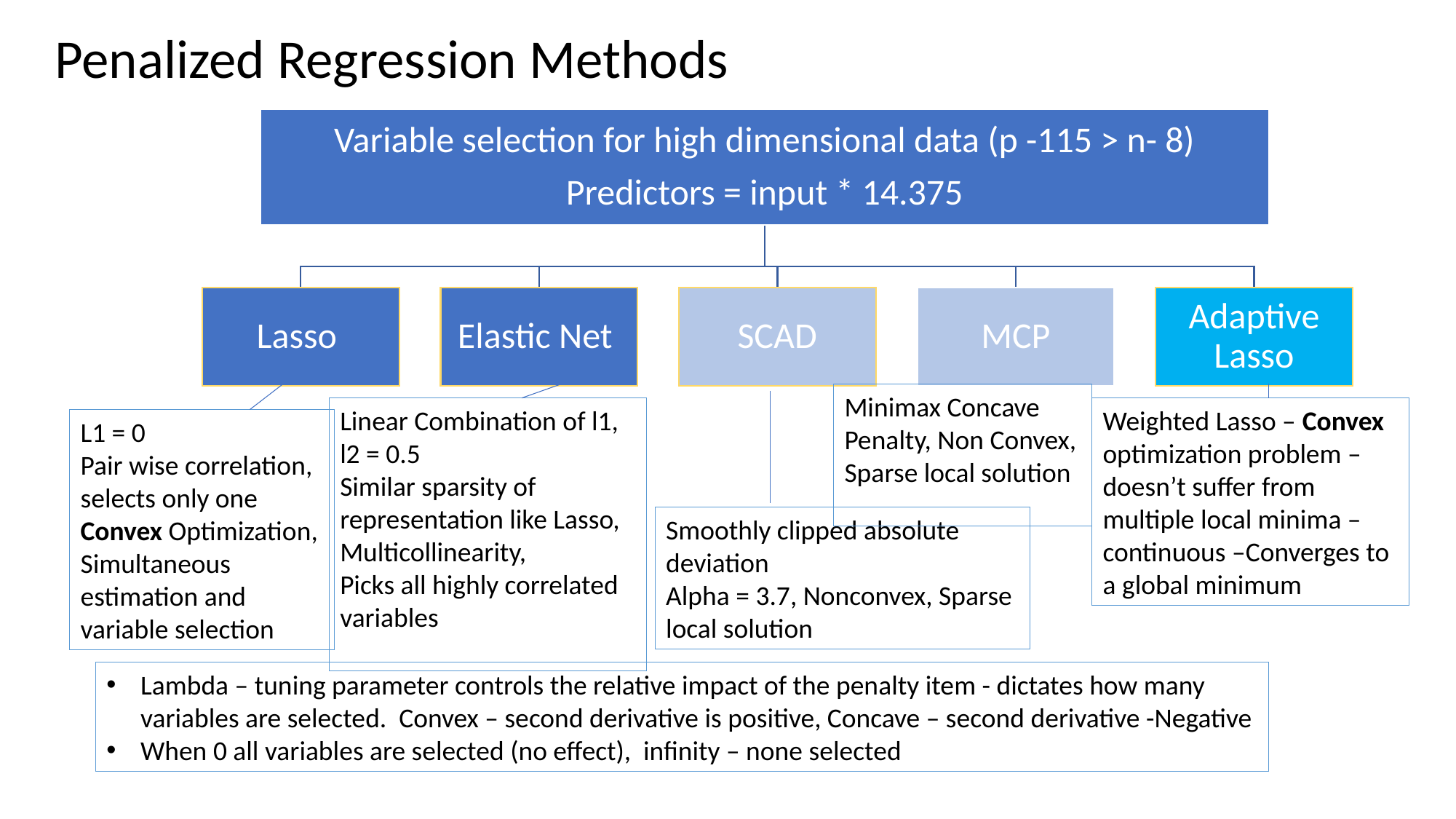

Penalized Regression Methods
Variable selection for high dimensional data (p -115 > n- 8)
Predictors = input * 14.375
Lasso
Elastic Net
SCAD
MCP
Adaptive Lasso
Minimax Concave Penalty, Non Convex,
Sparse local solution

Linear Combination of l1, l2 = 0.5
Similar sparsity of representation like Lasso,
Multicollinearity,
Picks all highly correlated variables

Weighted Lasso – Convex optimization problem – doesn’t suffer from multiple local minima – continuous –Converges to a global minimum
L1 = 0
Pair wise correlation, selects only one
Convex Optimization,
Simultaneous estimation and variable selection
Smoothly clipped absolute deviation
Alpha = 3.7, Nonconvex, Sparse local solution
Lambda – tuning parameter controls the relative impact of the penalty item - dictates how many variables are selected.  Convex – second derivative is positive, Concave – second derivative -Negative
When 0 all variables are selected (no effect),  infinity – none selected